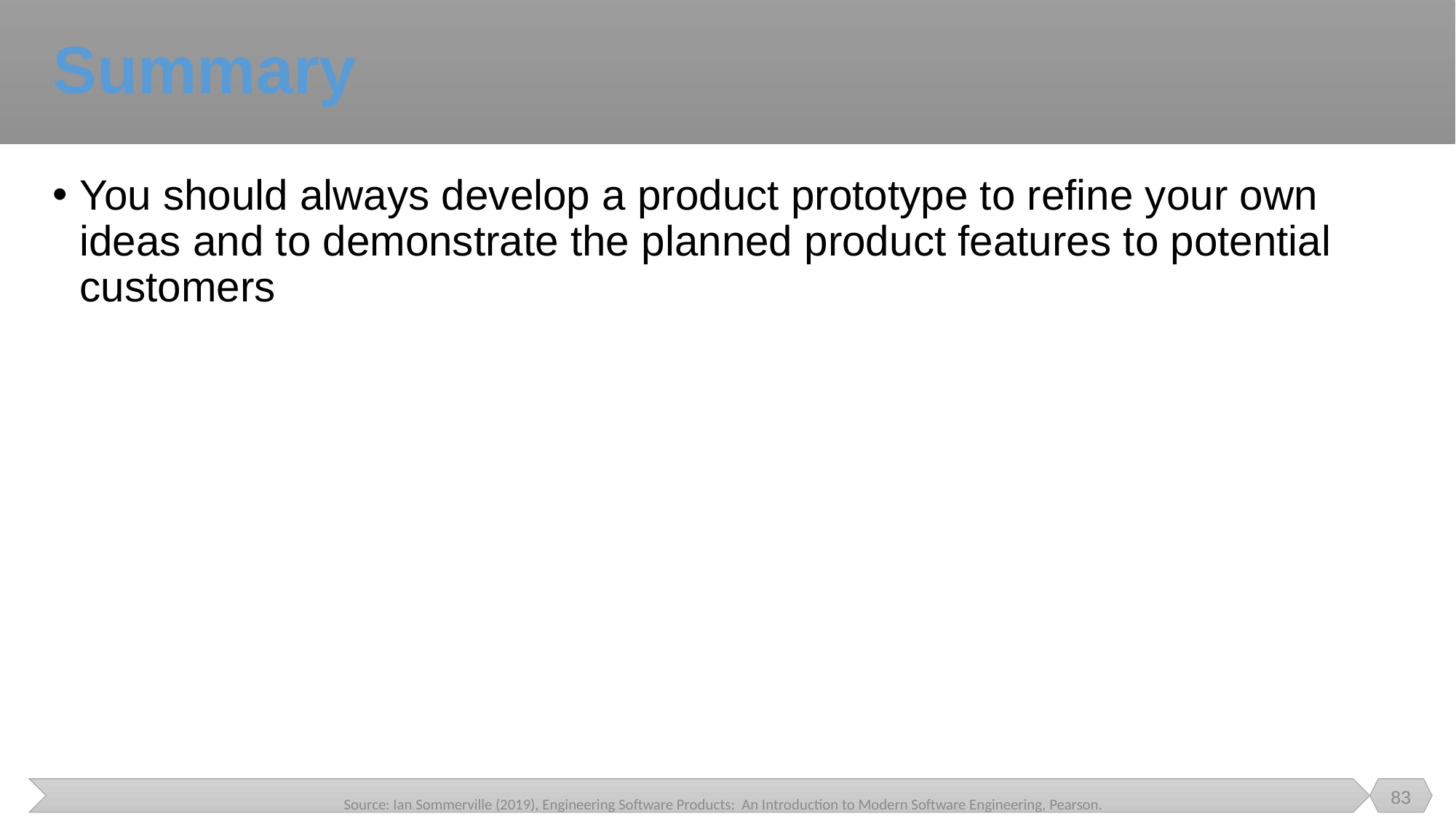

# Summary
You should always develop a product prototype to refine your own ideas and to demonstrate the planned product features to potential customers

83
Source: Ian Sommerville (2019), Engineering Software Products:  An Introduction to Modern Software Engineering, Pearson.